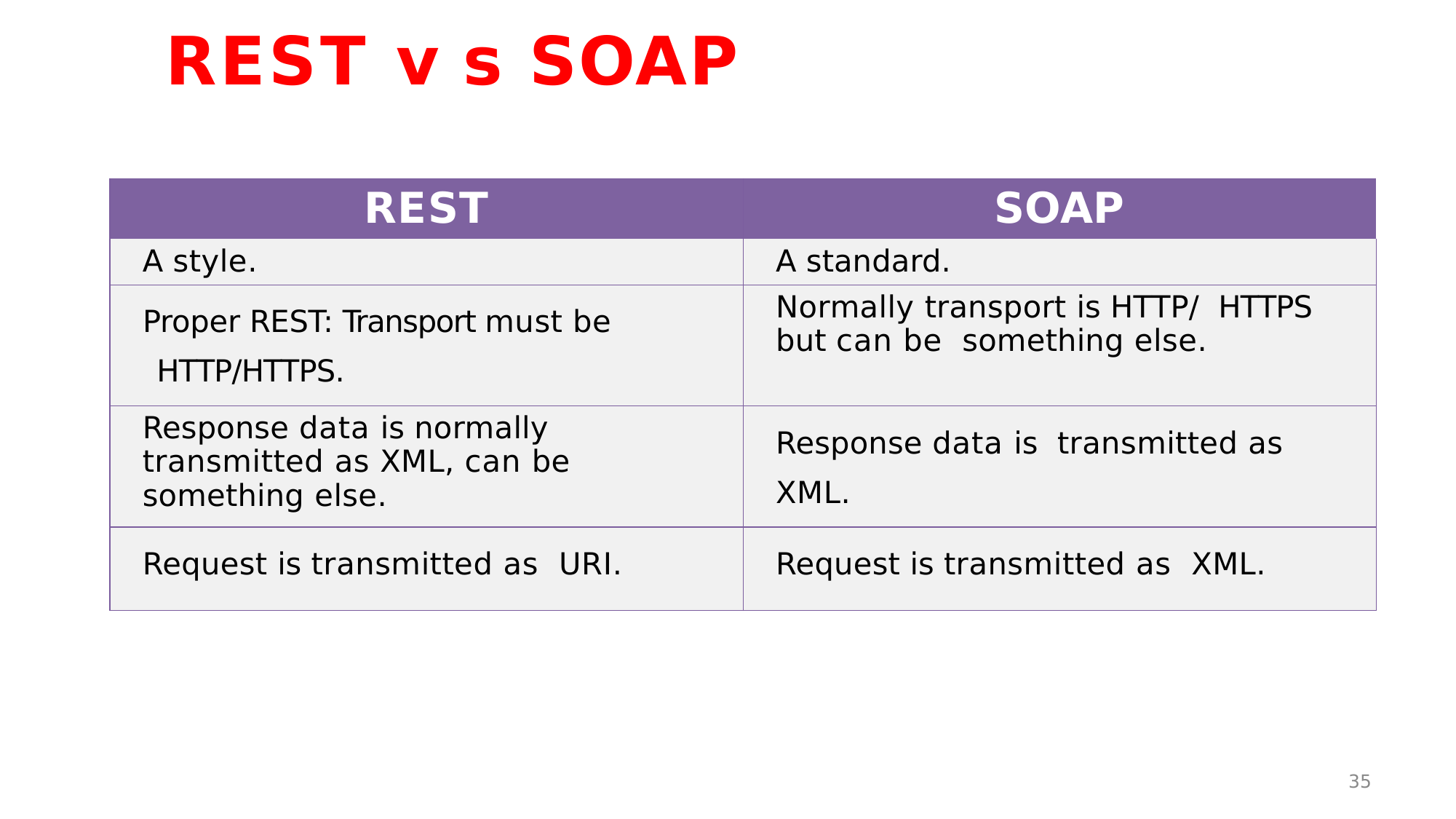

REST v s	SOAP
| REST | SOAP |
| --- | --- |
| A style. | A standard. |
| Proper REST: Transport must be HTTP/HTTPS. | Normally transport is HTTP/ HTTPS but can be something else. |
| Response data is normally transmitted as XML, can be something else. | Response data is transmitted as XML. |
| Request is transmitted as URI. | Request is transmitted as XML. |
35